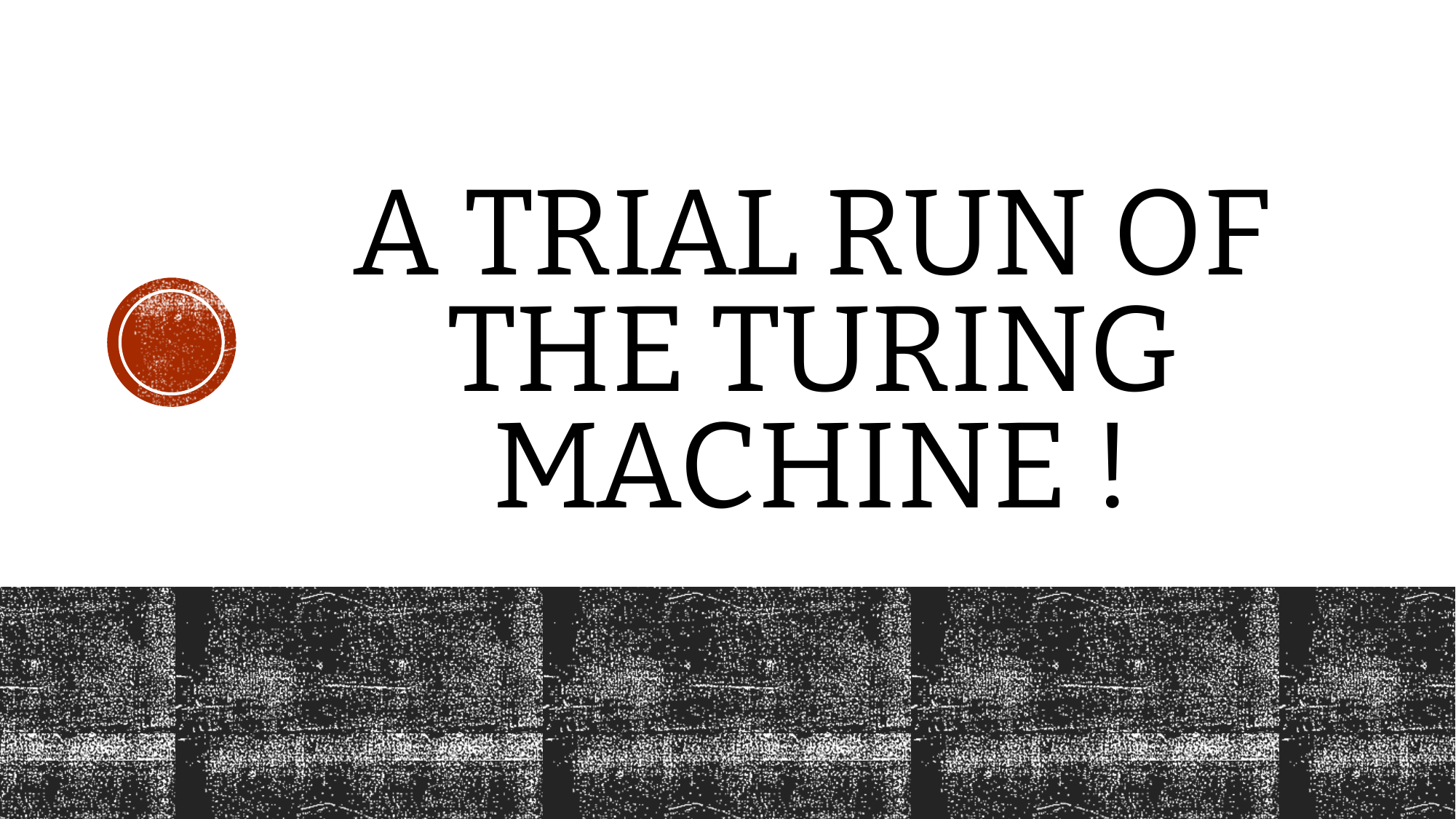

# A Trial run of the turing machine !